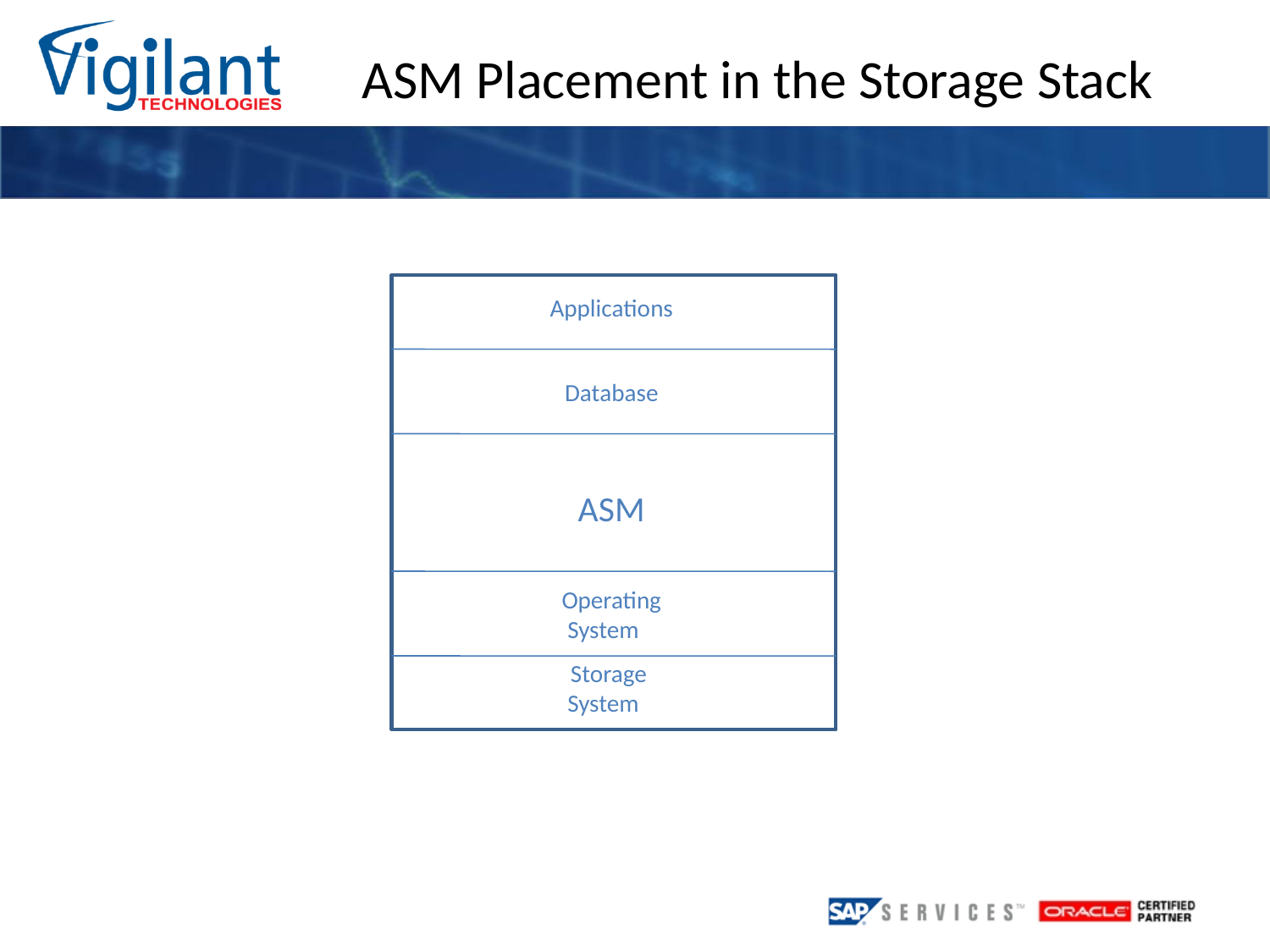

ASM Placement in the Storage Stack

   Applications
   Database
   ASM
   Operating System
  Storage System